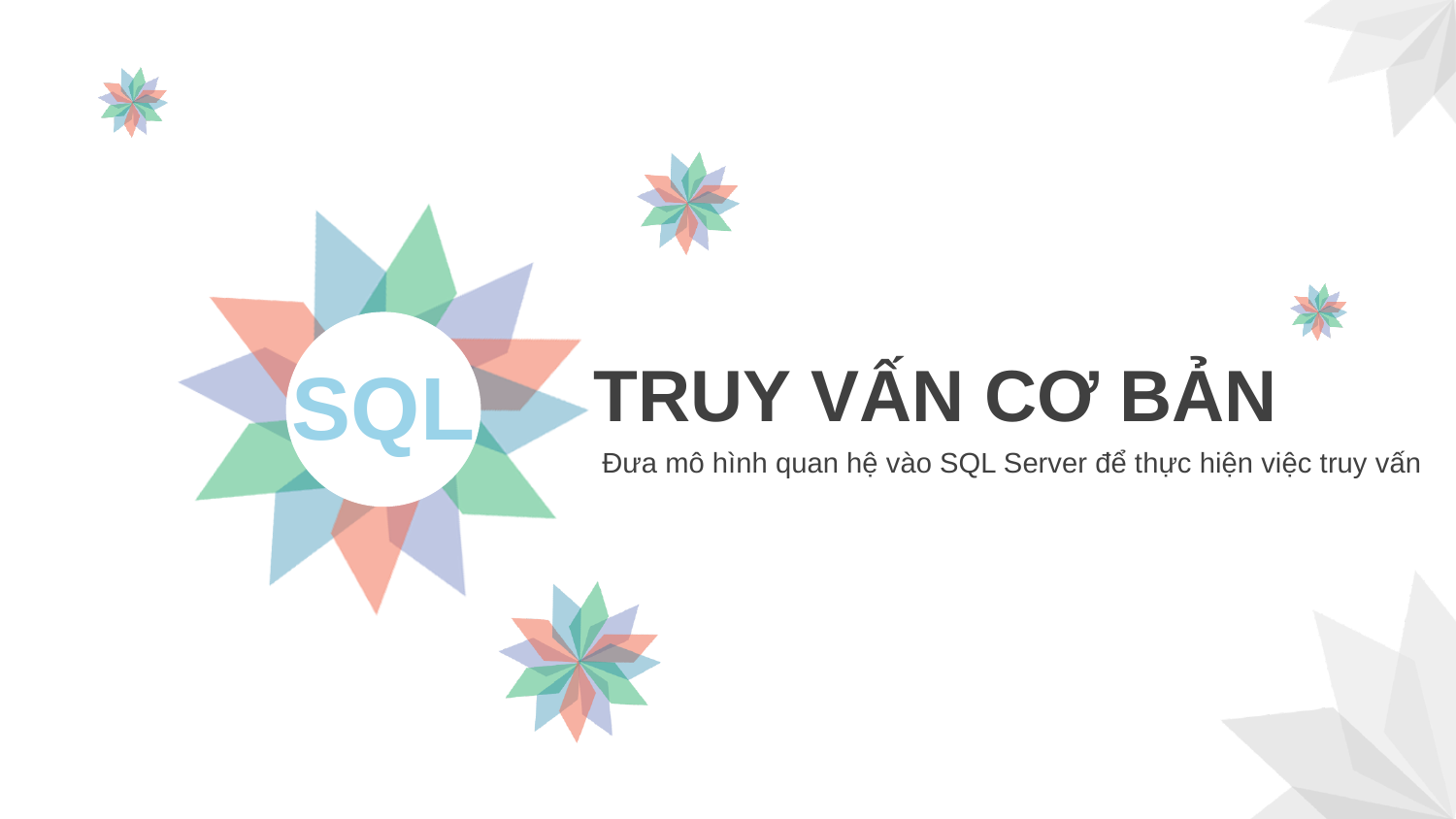

SQL
TRUY VẤN CƠ BẢN
Đưa mô hình quan hệ vào SQL Server để thực hiện việc truy vấn